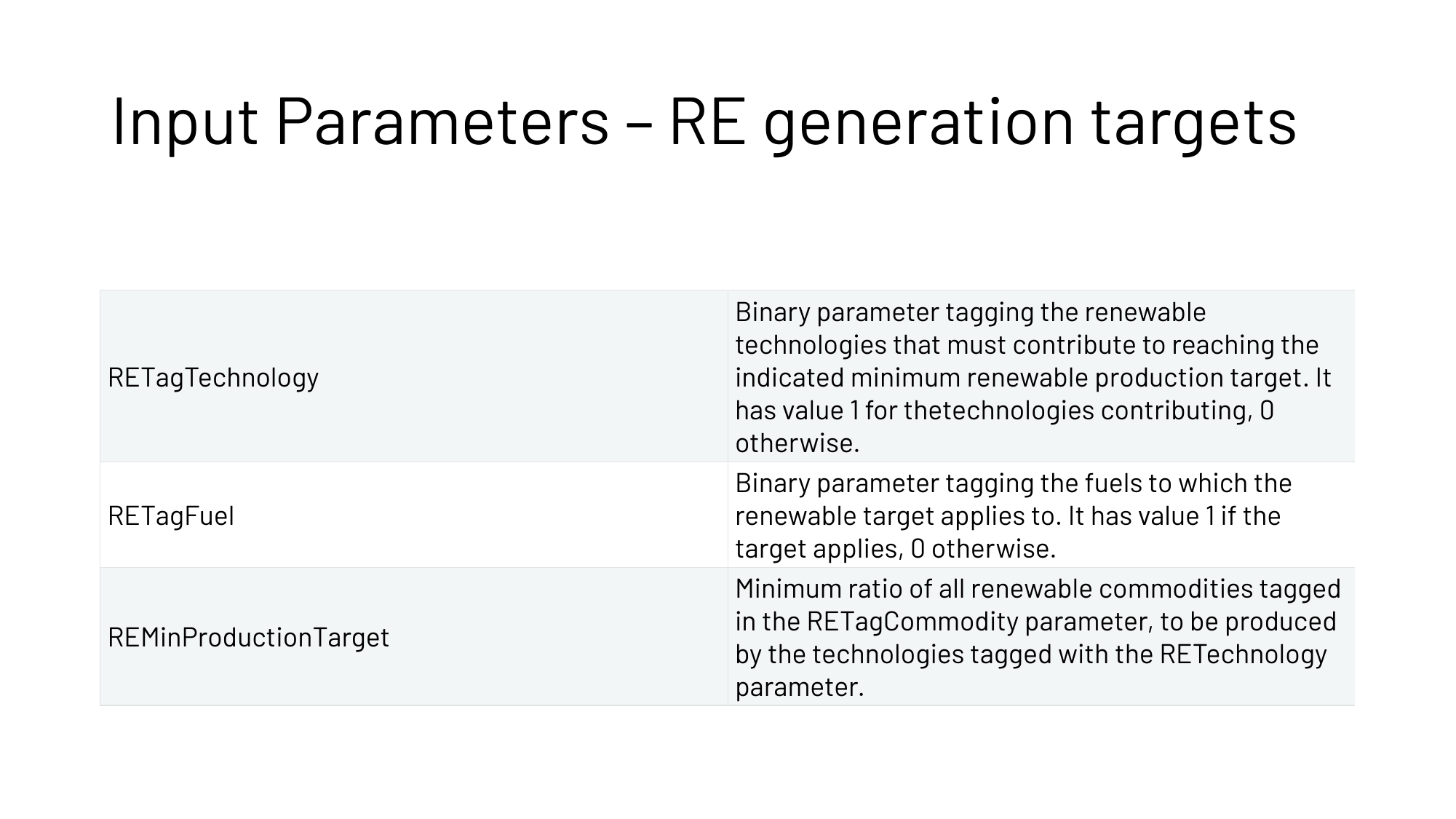

# Input Parameters – RE generation targets
|  |  |
| --- | --- |
| RETagTechnology | Binary parameter tagging the renewable technologies that must contribute to reaching the indicated minimum renewable production target. It has value 1 for thetechnologies contributing, 0 otherwise. |
| RETagFuel | Binary parameter tagging the fuels to which the renewable target applies to. It has value 1 if the target applies, 0 otherwise. |
| REMinProductionTarget | Minimum ratio of all renewable commodities tagged in the RETagCommodity parameter, to be produced by the technologies tagged with the RETechnology parameter. |